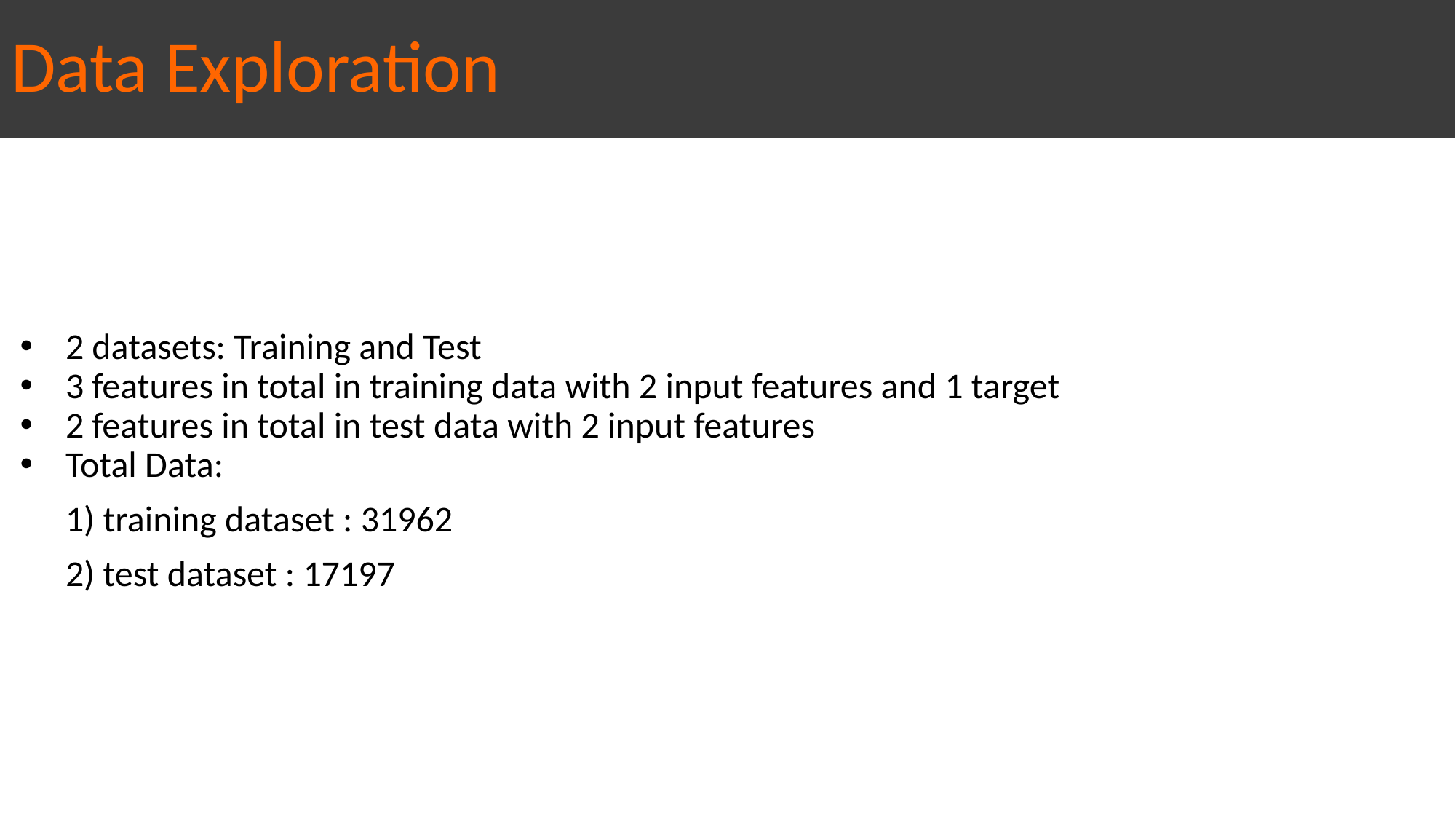

# Data Exploration
2 datasets: Training and Test
3 features in total in training data with 2 input features and 1 target
2 features in total in test data with 2 input features
Total Data:
1) training dataset : 31962
2) test dataset : 17197